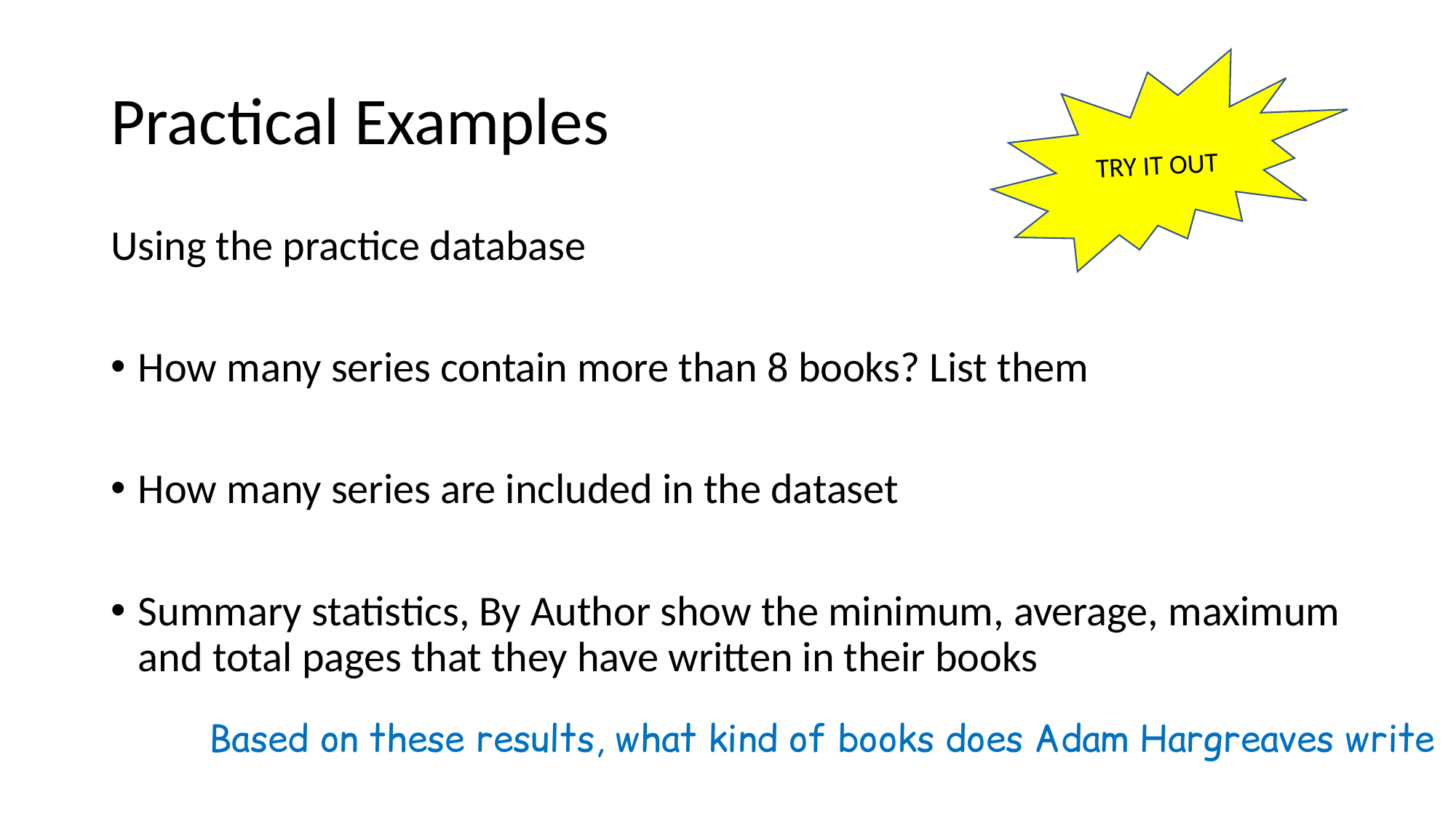

# Practical Examples
TRY IT OUT
Using the practice database

How many series contain more than 8 books? List them

How many series are included in the dataset

Summary statistics, By Author show the minimum, average, maximum and total pages that they have written in their books

Based on these results, what kind of books does Adam Hargreaves write